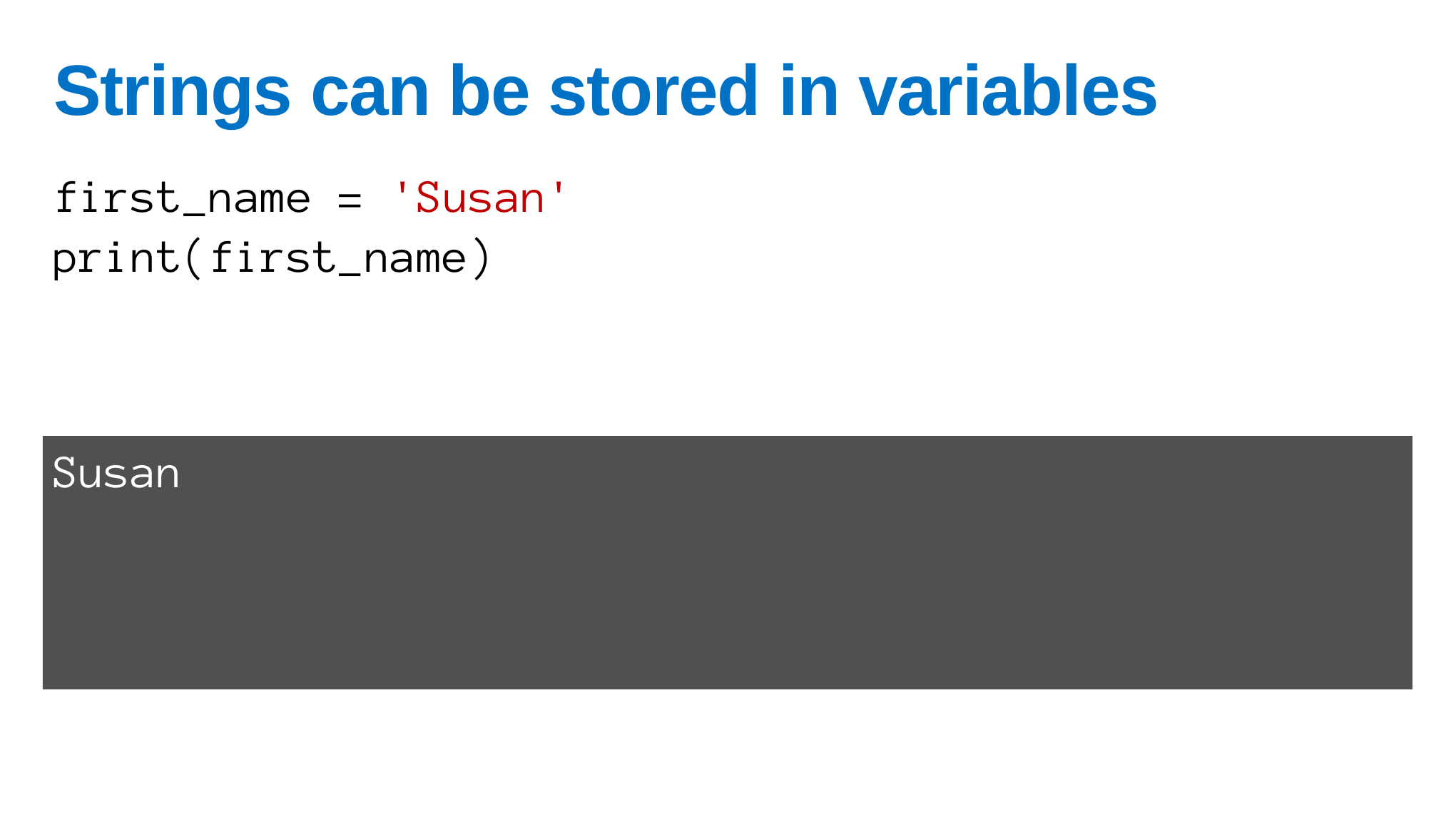

# Strings can be stored in variables
first_name = 'Susan'
print(first_name)

Susan